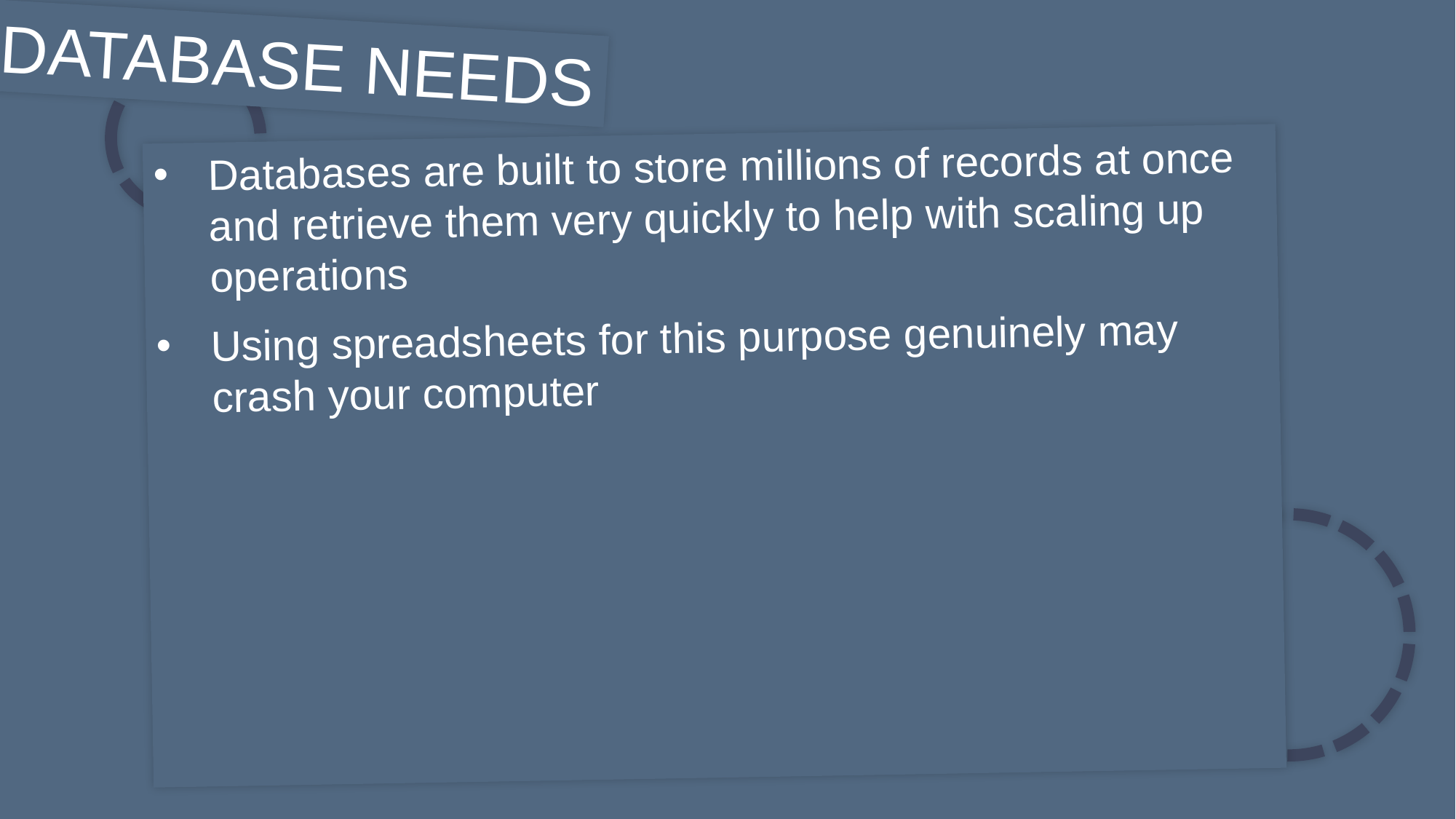

DATABASE NEEDS

Databases are built to store millions of records at once and retrieve them very quickly to help with scaling up operations
Using spreadsheets for this purpose genuinely may crash your computer